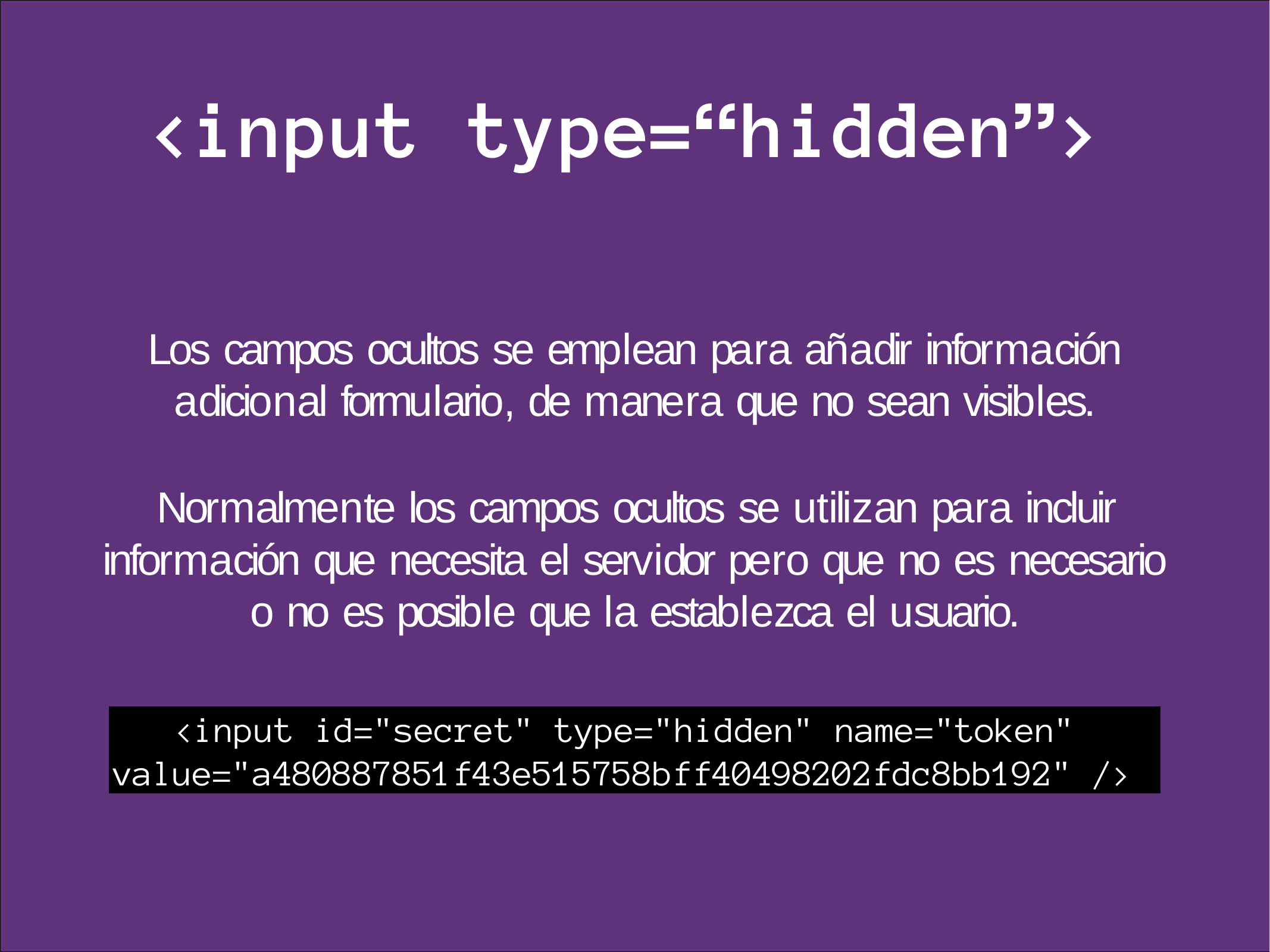

# <input type=“hidden”>
Los campos ocultos se emplean para añadir información adicional formulario, de manera que no sean visibles.

Normalmente los campos ocultos se utilizan para incluir información que necesita el servidor pero que no es necesario o no es posible que la establezca el usuario.
<input id="secret" type="hidden" name="token" value="a480887851f43e515758bff40498202fdc8bb192" />